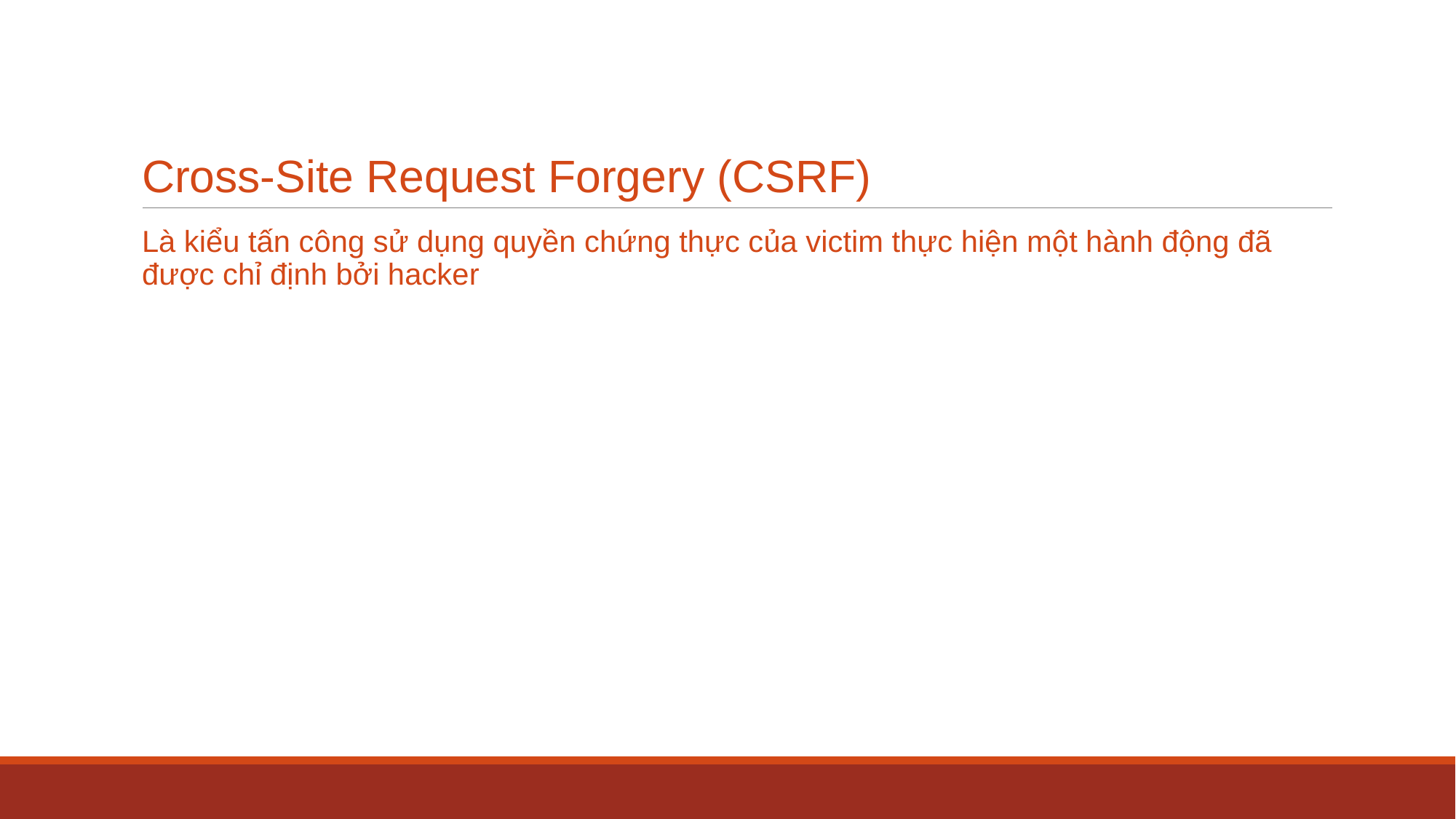

# Cross-Site Request Forgery (CSRF)
Là kiểu tấn công sử dụng quyền chứng thực của victim thực hiện một hành động đã được chỉ định bởi hacker